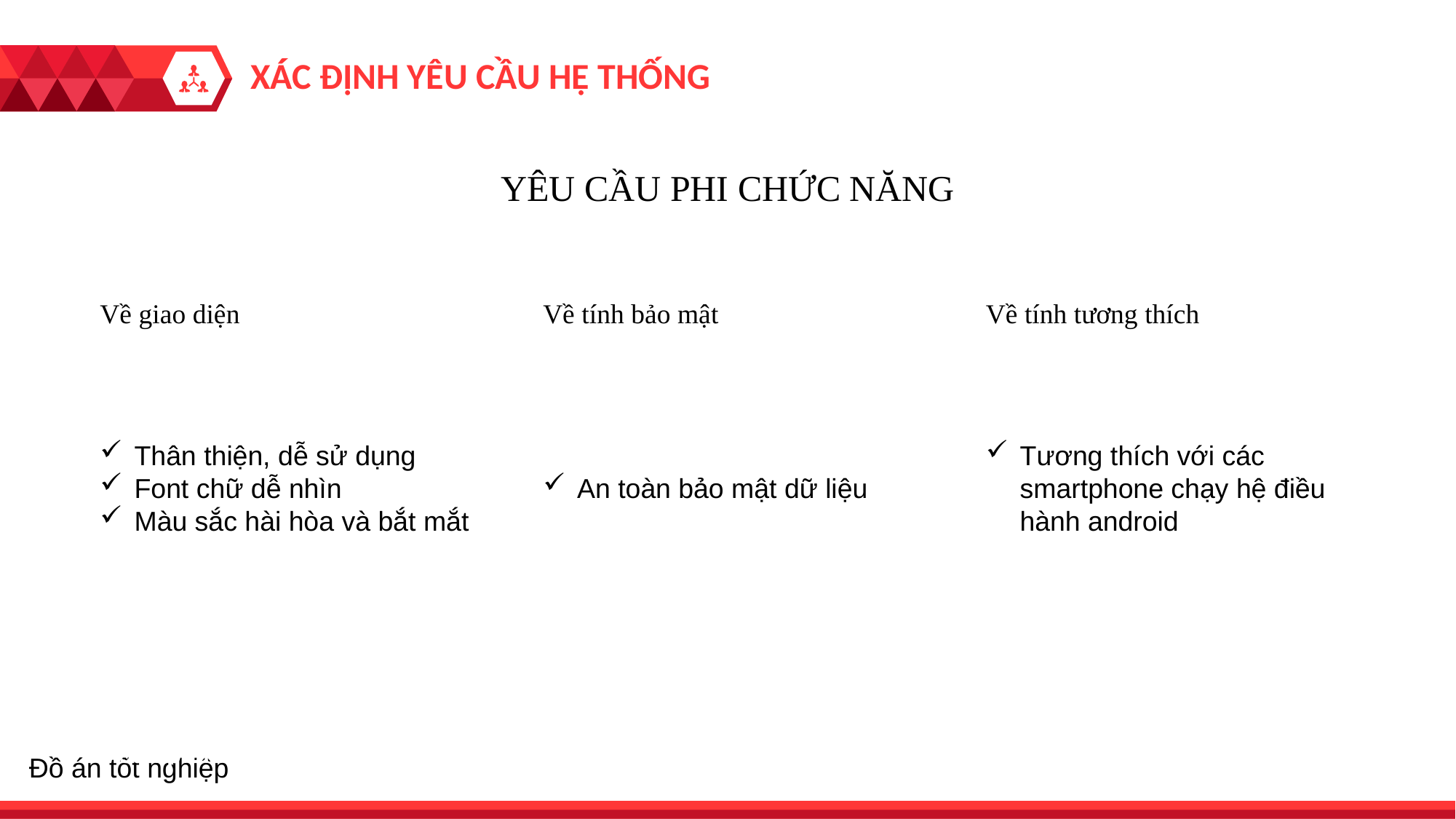

XÁC ĐỊNH YÊU CẦU HỆ THỐNG
# YÊU CẦU PHI CHỨC NĂNG
Về giao diện
Về tính bảo mật
Về tính tương thích
Thân thiện, dễ sử dụng
Font chữ dễ nhìn
Màu sắc hài hòa và bắt mắt
An toàn bảo mật dữ liệu
Tương thích với các smartphone chạy hệ điều hành android
Sản phẩm, tin tức
Sản phẩm theo danh mục
Đồ án tốt nghiệp